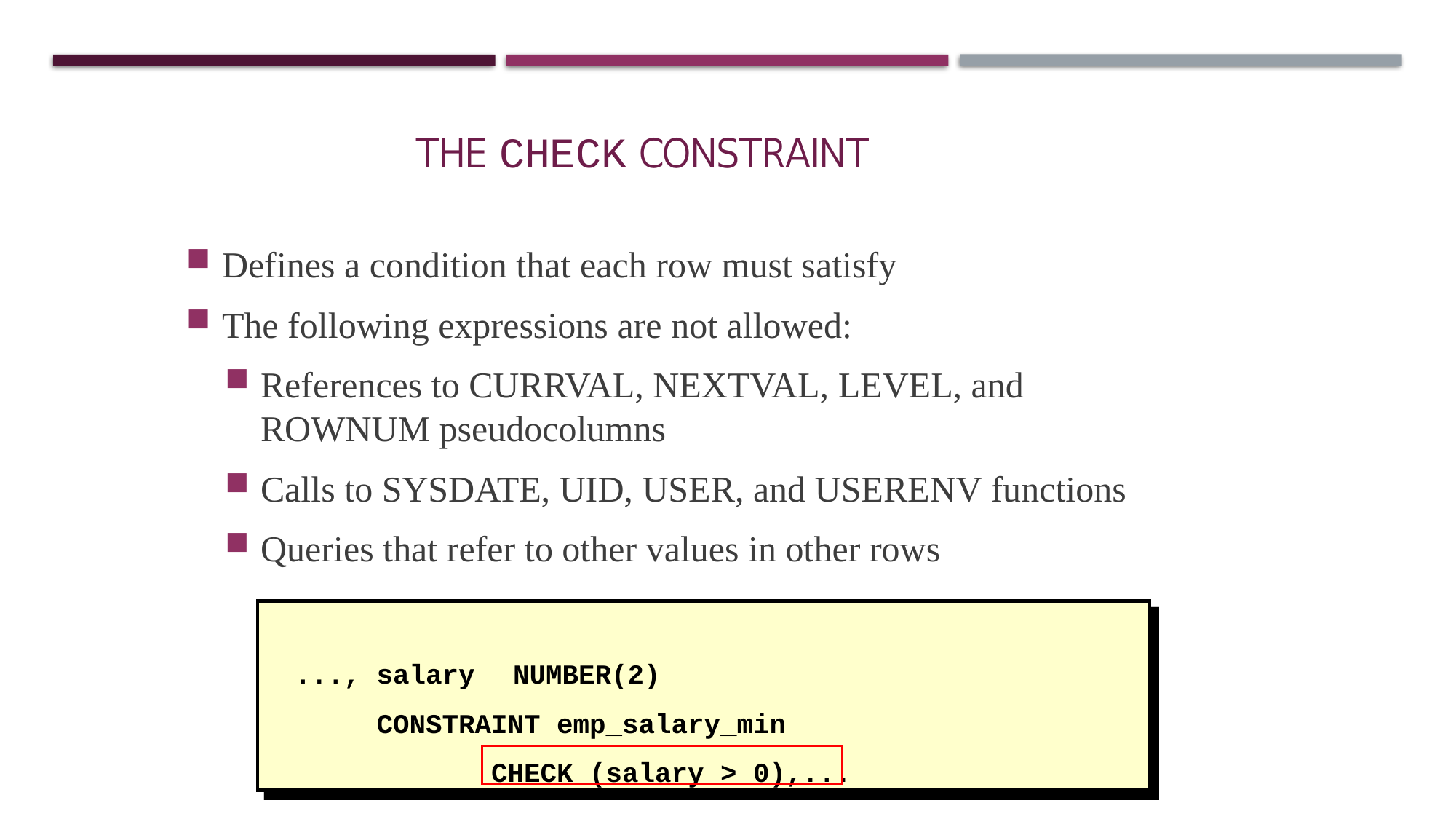

The CHECK Constraint
Defines a condition that each row must satisfy
The following expressions are not allowed:
References to CURRVAL, NEXTVAL, LEVEL, and ROWNUM pseudocolumns
Calls to SYSDATE, UID, USER, and USERENV functions
Queries that refer to other values in other rows

..., salary	NUMBER(2)
     CONSTRAINT emp_salary_min
            CHECK (salary > 0),...